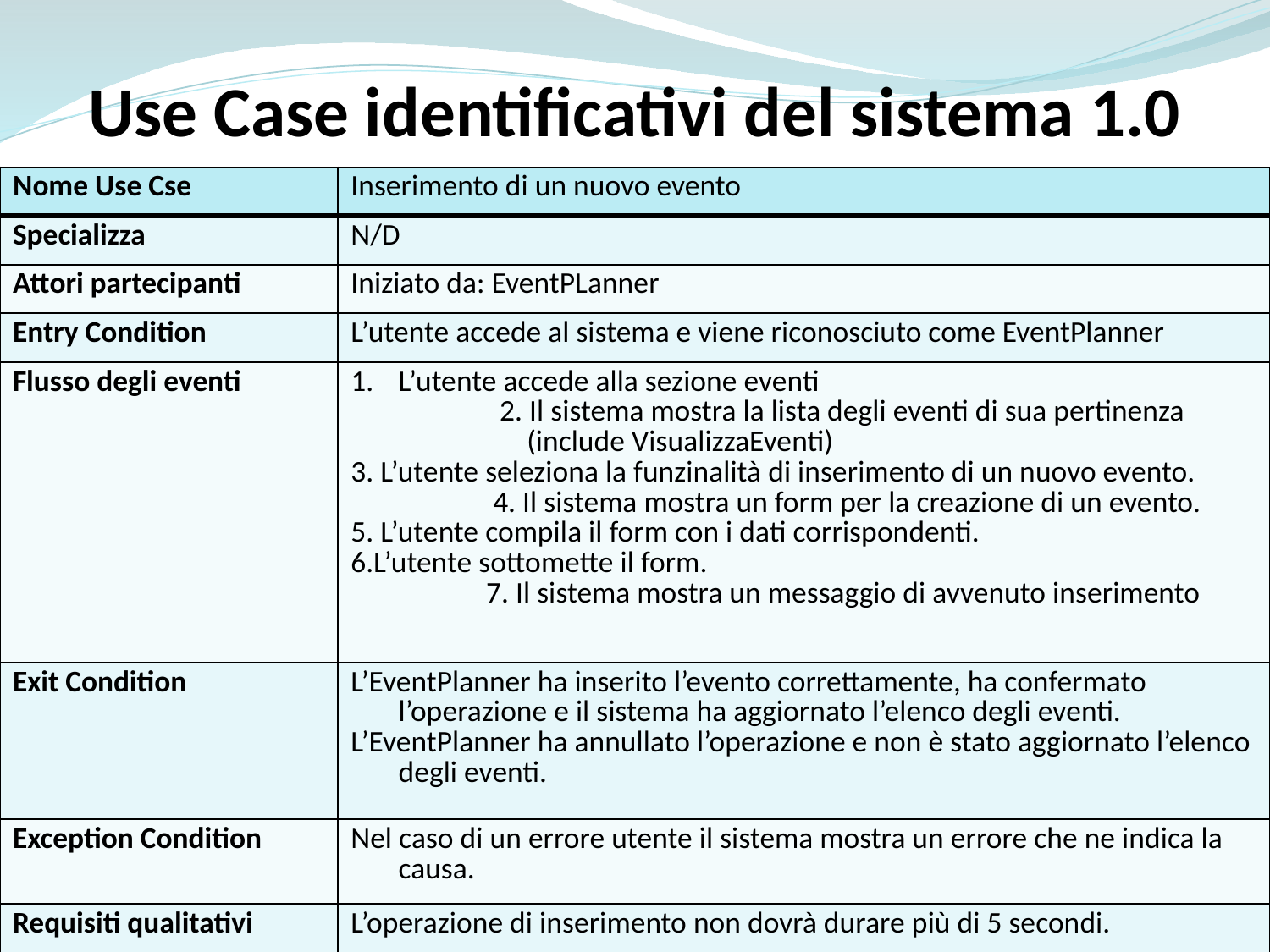

Use Case identificativi del sistema 1.0

| Nome Use Cse | Inserimento di un nuovo evento |
| --- | --- |
| Specializza | N/D |
| Attori partecipanti | Iniziato da: EventPLanner |
| Entry Condition | L’utente accede al sistema e viene riconosciuto come EventPlanner |
| Flusso degli eventi | L’utente accede alla sezione eventi 2. Il sistema mostra la lista degli eventi di sua pertinenza (include VisualizzaEventi) 3. L’utente seleziona la funzinalità di inserimento di un nuovo evento. 4. Il sistema mostra un form per la creazione di un evento. 5. L’utente compila il form con i dati corrispondenti. 6.L’utente sottomette il form. 7. Il sistema mostra un messaggio di avvenuto inserimento |
| Exit Condition | L’EventPlanner ha inserito l’evento correttamente, ha confermato l’operazione e il sistema ha aggiornato l’elenco degli eventi. L’EventPlanner ha annullato l’operazione e non è stato aggiornato l’elenco degli eventi. |
| Exception Condition | Nel caso di un errore utente il sistema mostra un errore che ne indica la causa. |
| Requisiti qualitativi | L’operazione di inserimento non dovrà durare più di 5 secondi. |